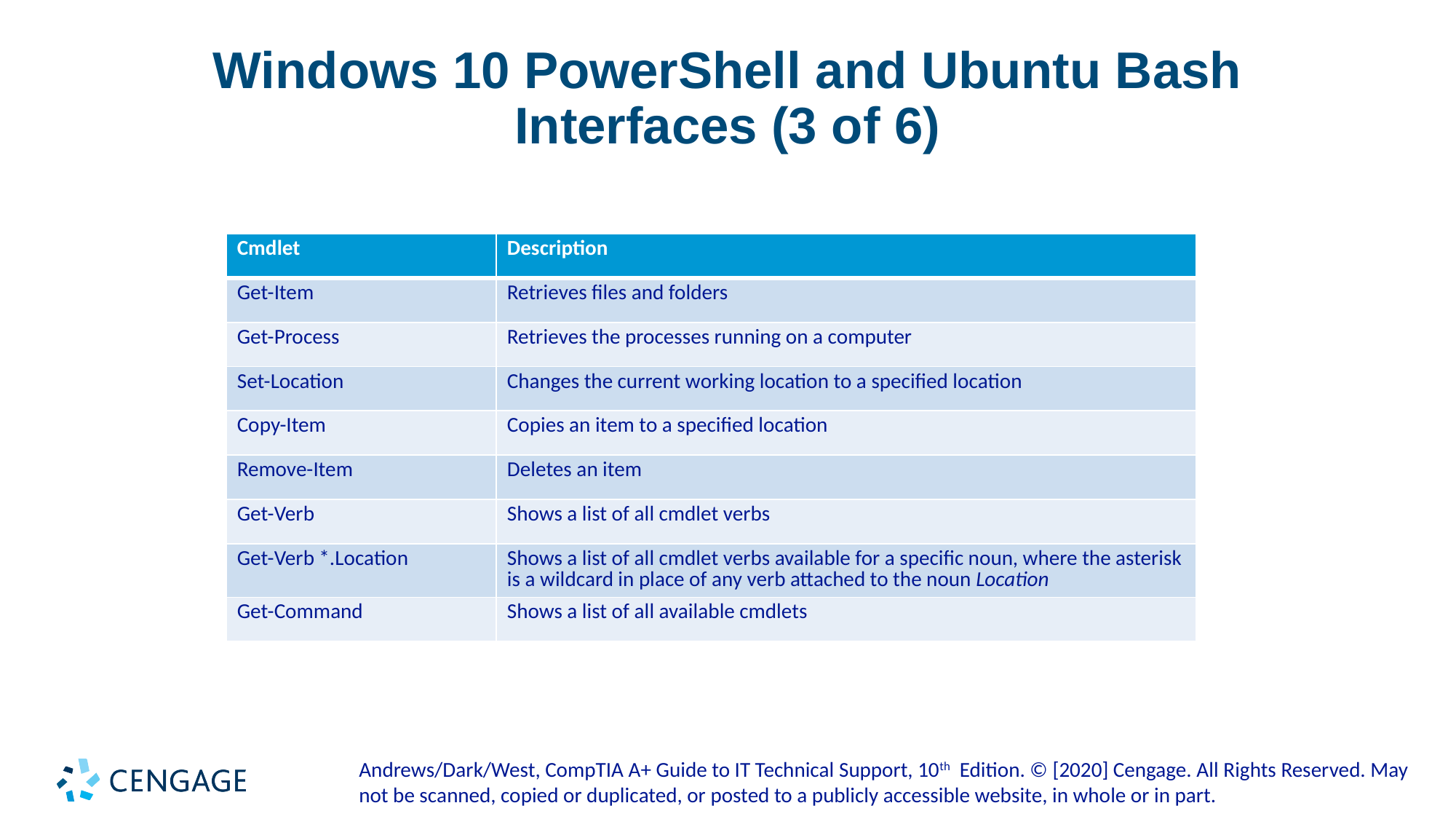

# Windows 10 PowerShell and Ubuntu Bash Interfaces (3 of 6)
| Cmdlet | Description |
| --- | --- |
| Get-Item | Retrieves files and folders |
| Get-Process | Retrieves the processes running on a computer |
| Set-Location | Changes the current working location to a specified location |
| Copy-Item | Copies an item to a specified location |
| Remove-Item | Deletes an item |
| Get-Verb | Shows a list of all cmdlet verbs |
| Get-Verb \*.Location | Shows a list of all cmdlet verbs available for a specific noun, where the asterisk is a wildcard in place of any verb attached to the noun Location |
| Get-Command | Shows a list of all available cmdlets |